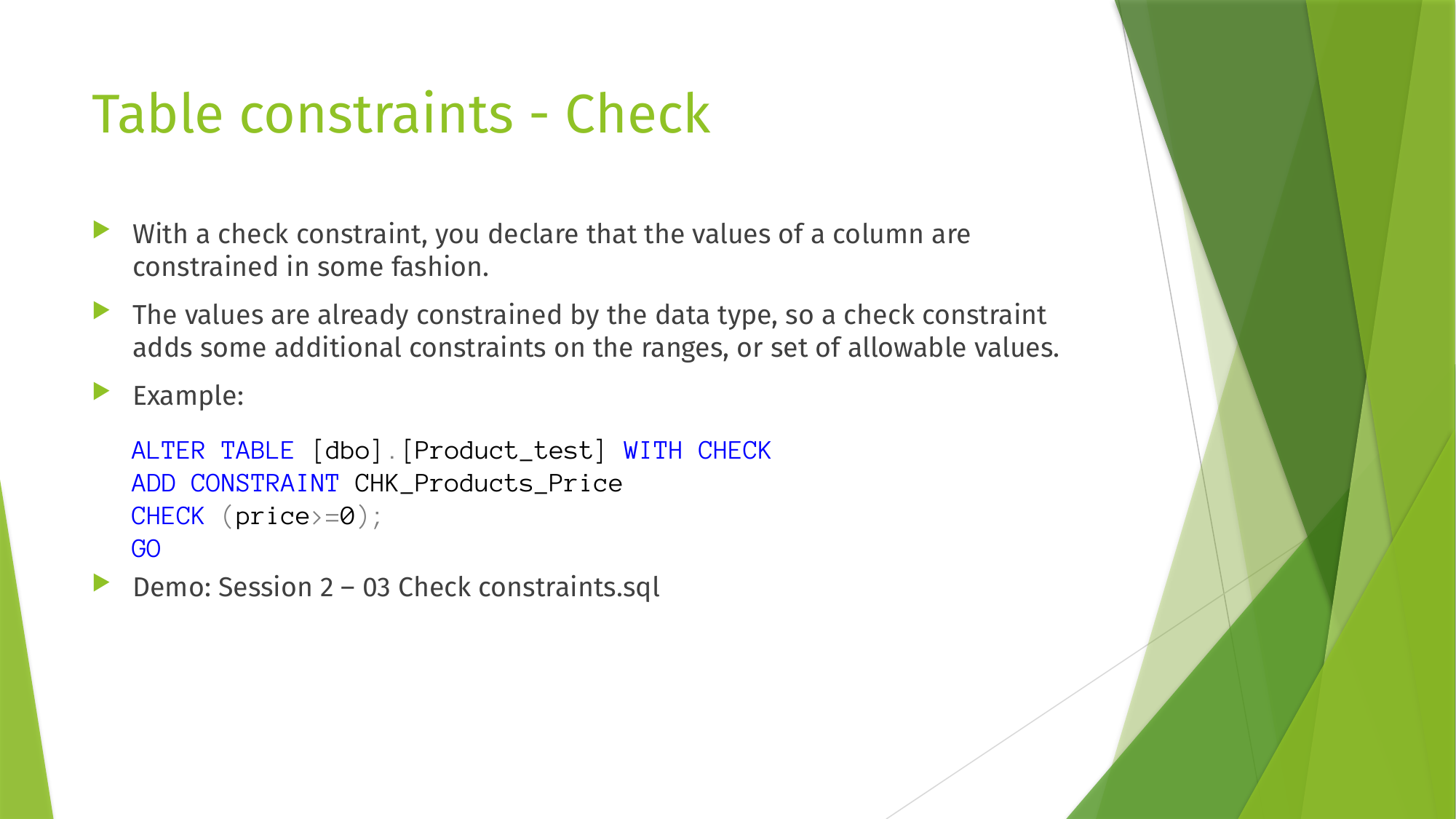

# Table constraints - Check
With a check constraint, you declare that the values of a column are constrained in some fashion.
The values are already constrained by the data type, so a check constraint adds some additional constraints on the ranges, or set of allowable values.
Example:

Demo: Session 2 – 03 Check constraints.sql
ALTER TABLE [dbo].[Product_test] WITH CHECK
ADD CONSTRAINT CHK_Products_Price
CHECK (price>=0);
GO